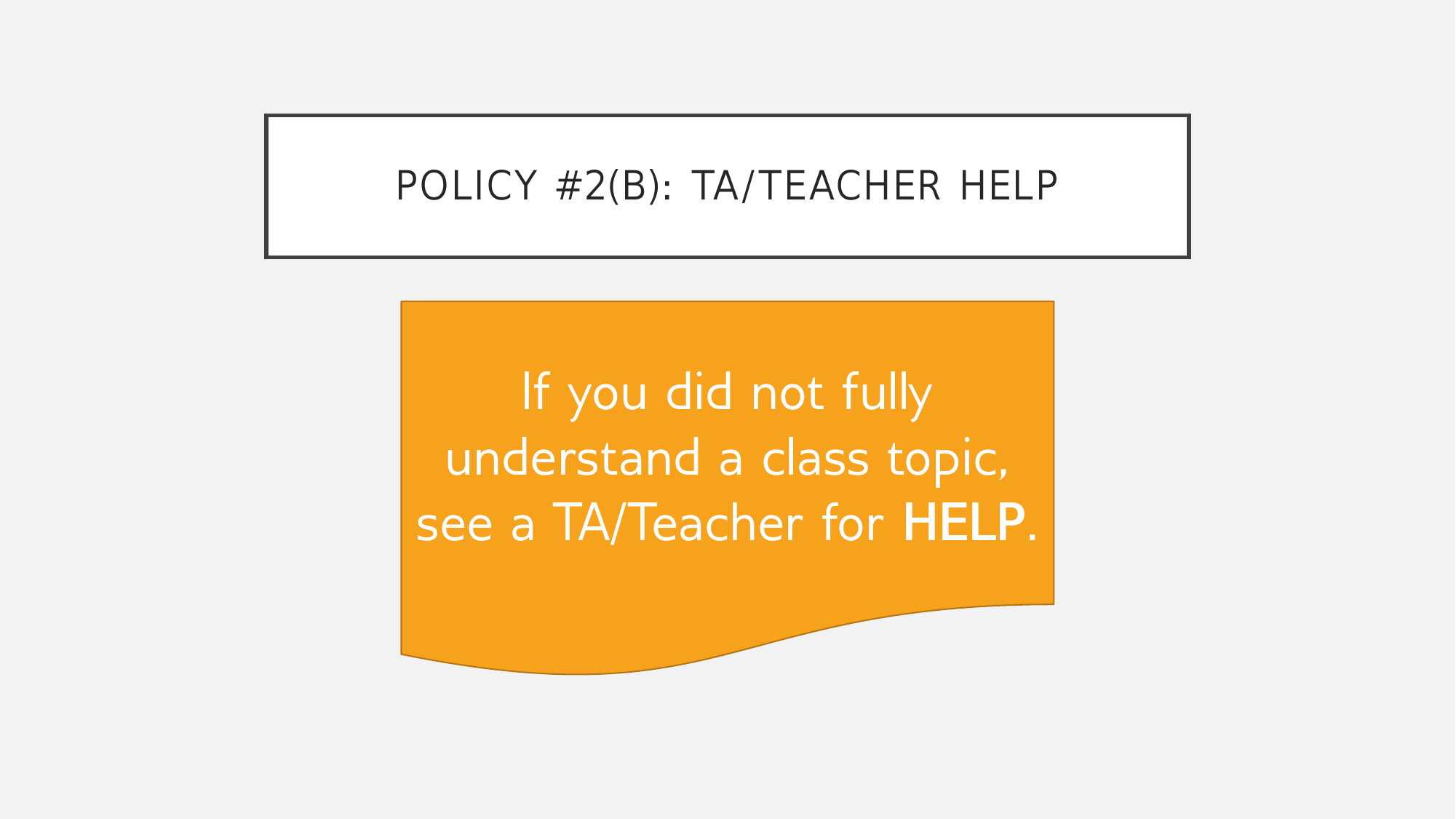

# Policy #2(b): TA/Teacher Help
If you did not fully understand a class topic, see a TA/Teacher for HELP.